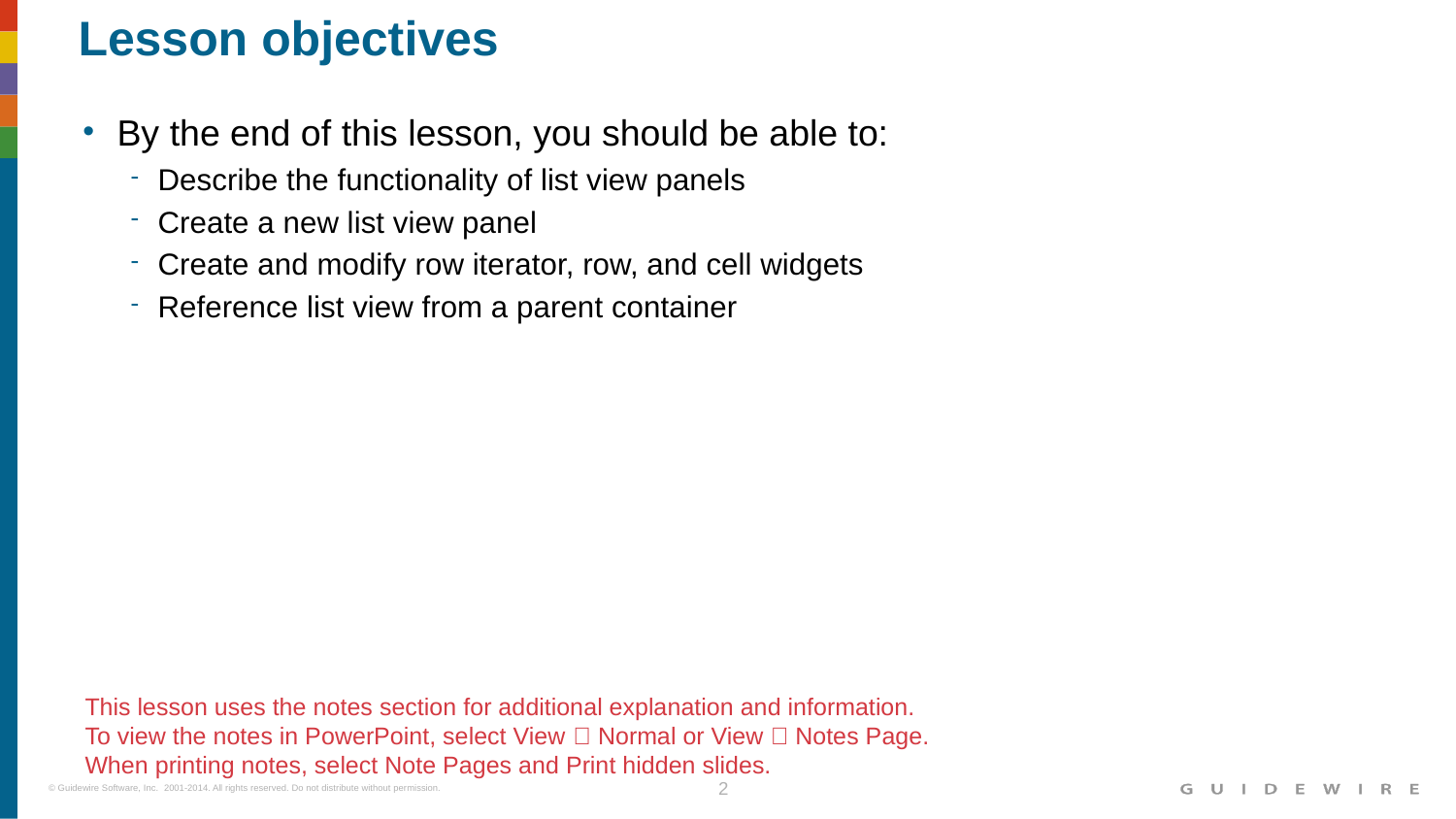

Describe the functionality of list view panels
Create a new list view panel
Create and modify row iterator, row, and cell widgets
Reference list view from a parent container